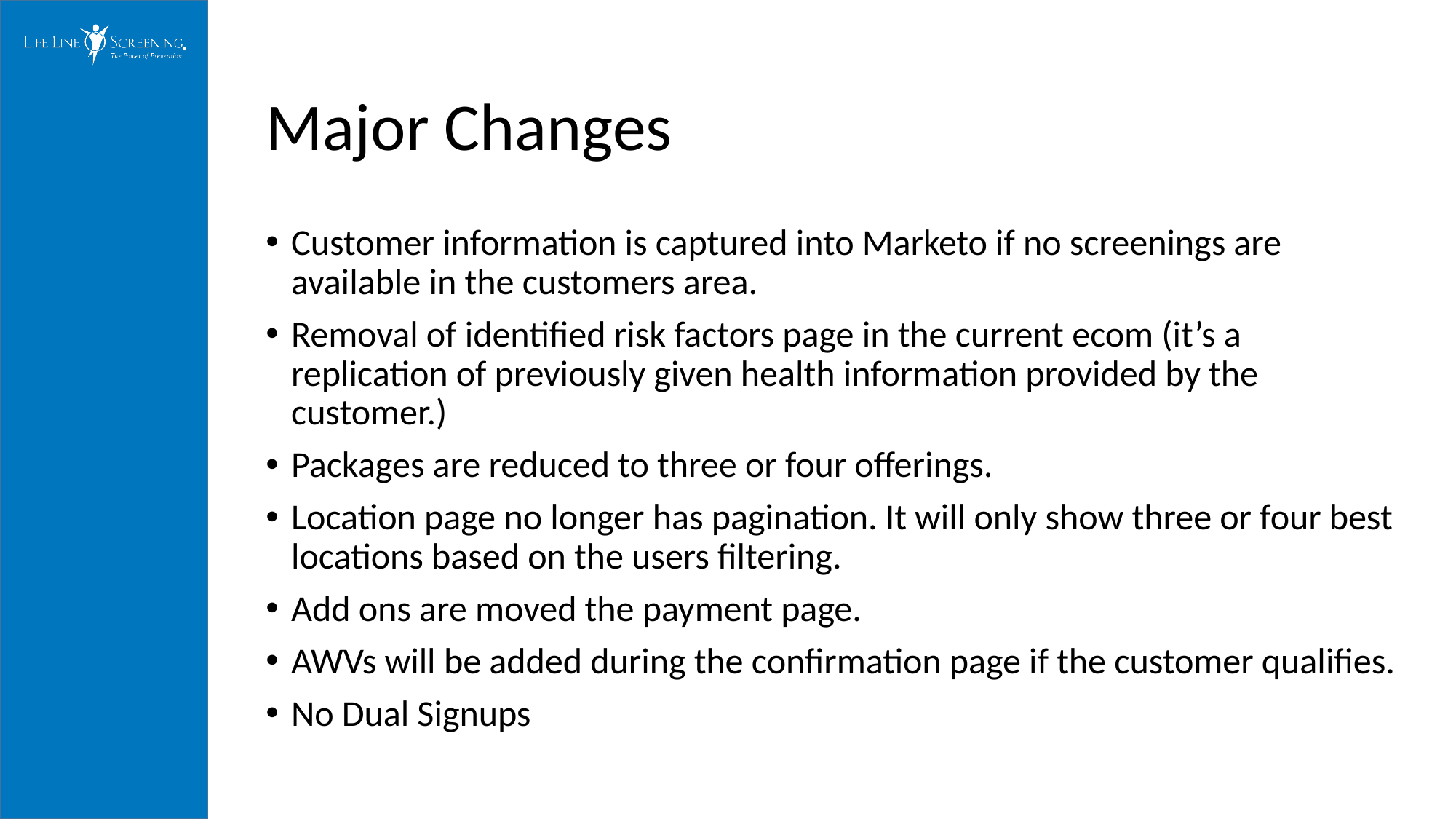

# Major Changes
Customer information is captured into Marketo if no screenings are available in the customers area.
Removal of identified risk factors page in the current ecom (it’s a replication of previously given health information provided by the customer.)
Packages are reduced to three or four offerings.
Location page no longer has pagination. It will only show three or four best locations based on the users filtering.
Add ons are moved the payment page.
AWVs will be added during the confirmation page if the customer qualifies.
No Dual Signups